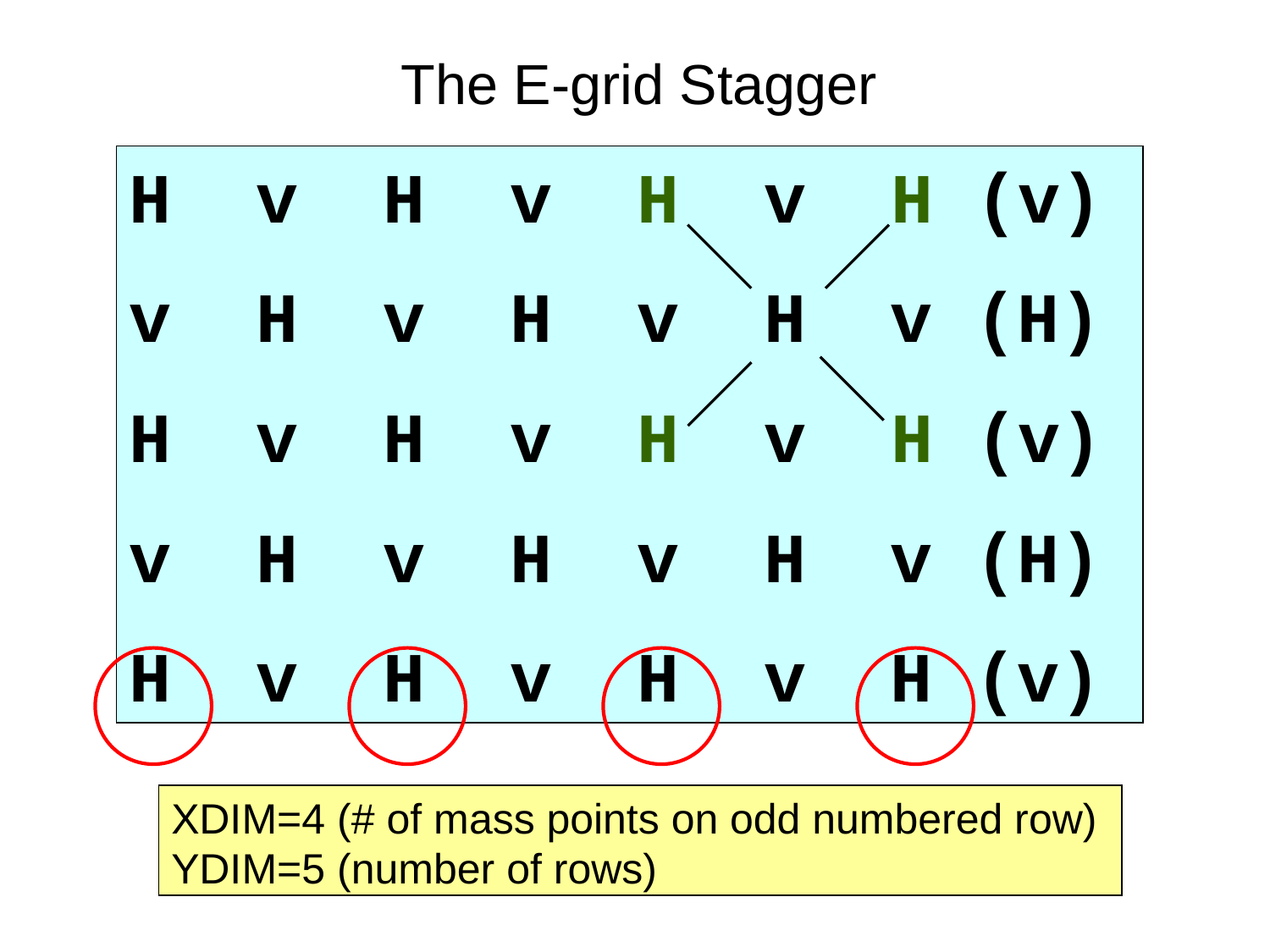

The E-grid Stagger
H  v  H  v  H  v  H (v)
v  H  v  H  v  H  v (H)
H  v  H  v  H  v  H (v)
v  H  v  H  v  H  v (H)
H  v  H  v  H  v  H (v)

XDIM=4 (# of mass points on odd numbered row)
YDIM=5 (number of rows)